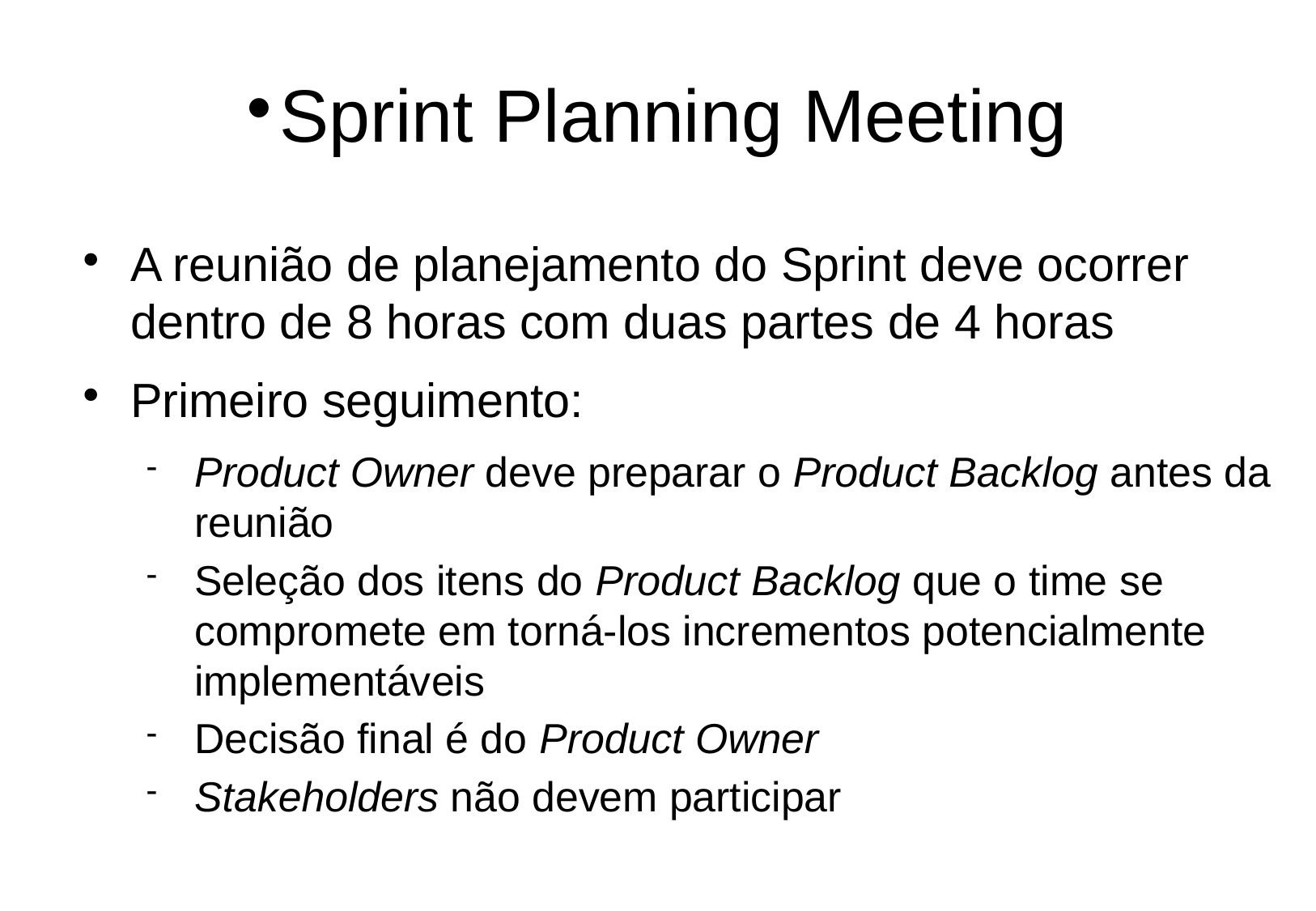

Sprint Planning Meeting
A reunião de planejamento do Sprint deve ocorrer dentro de 8 horas com duas partes de 4 horas
Primeiro seguimento:
Product Owner deve preparar o Product Backlog antes da reunião
Seleção dos itens do Product Backlog que o time se compromete em torná-los incrementos potencialmente implementáveis
Decisão final é do Product Owner
Stakeholders não devem participar